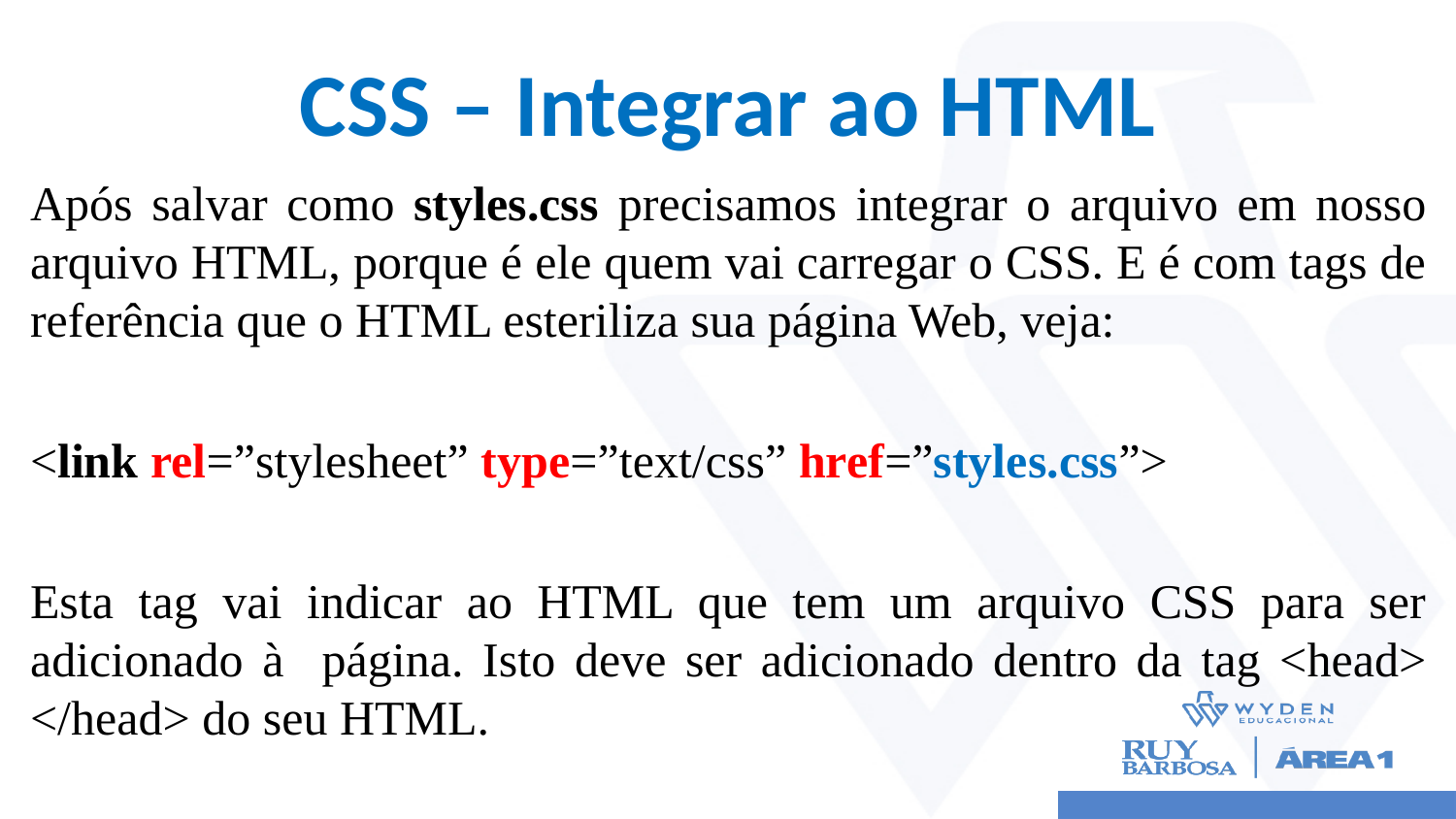

# CSS – Integrar ao HTML
Após salvar como styles.css precisamos integrar o arquivo em nosso arquivo HTML, porque é ele quem vai carregar o CSS. E é com tags de referência que o HTML esteriliza sua página Web, veja:

<link rel=”stylesheet” type=”text/css” href=”styles.css”>

Esta tag vai indicar ao HTML que tem um arquivo CSS para ser adicionado à  página. Isto deve ser adicionado dentro da tag <head> </head> do seu HTML.